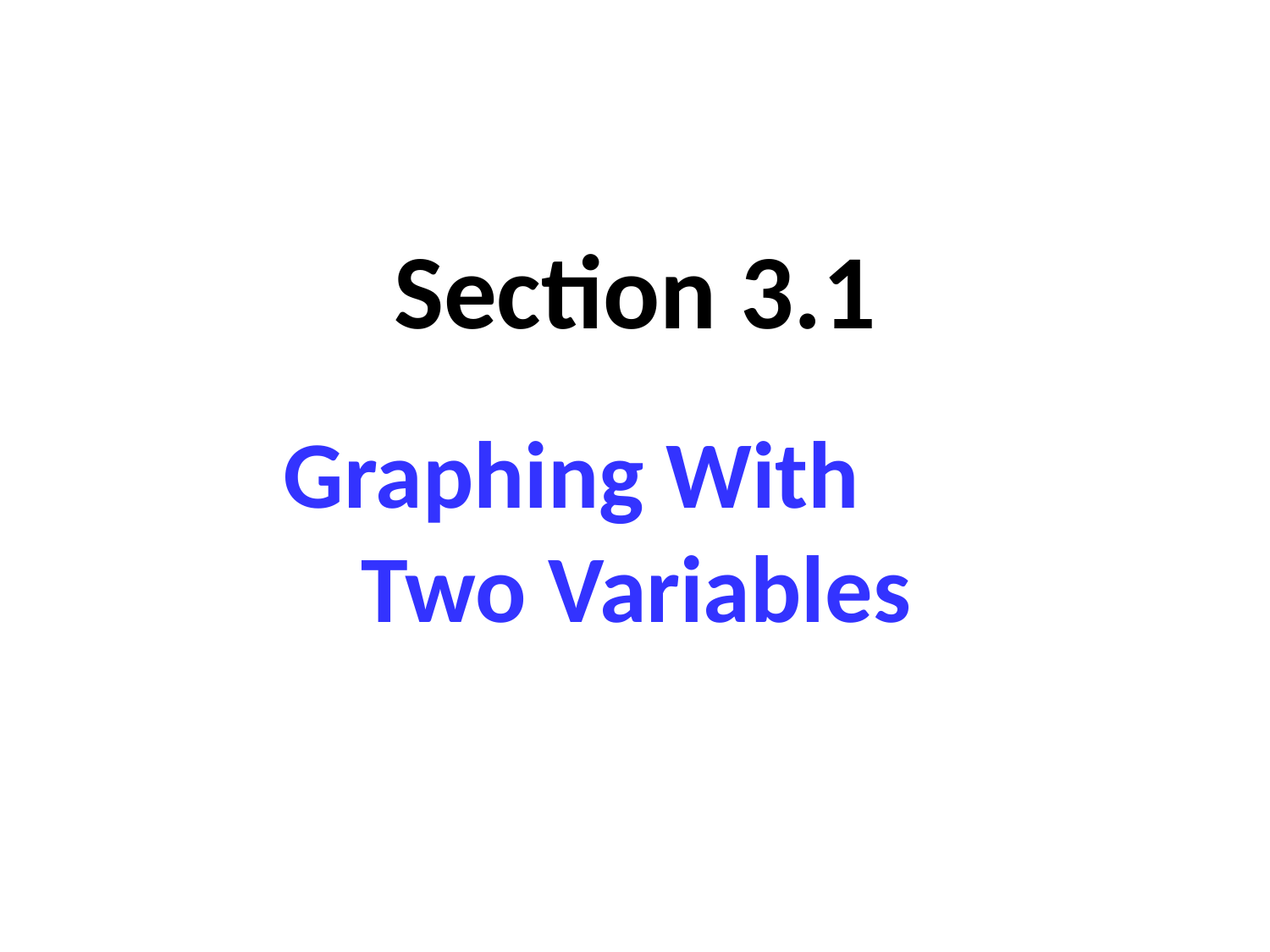

# Section 3.1
Graphing With       Two Variables